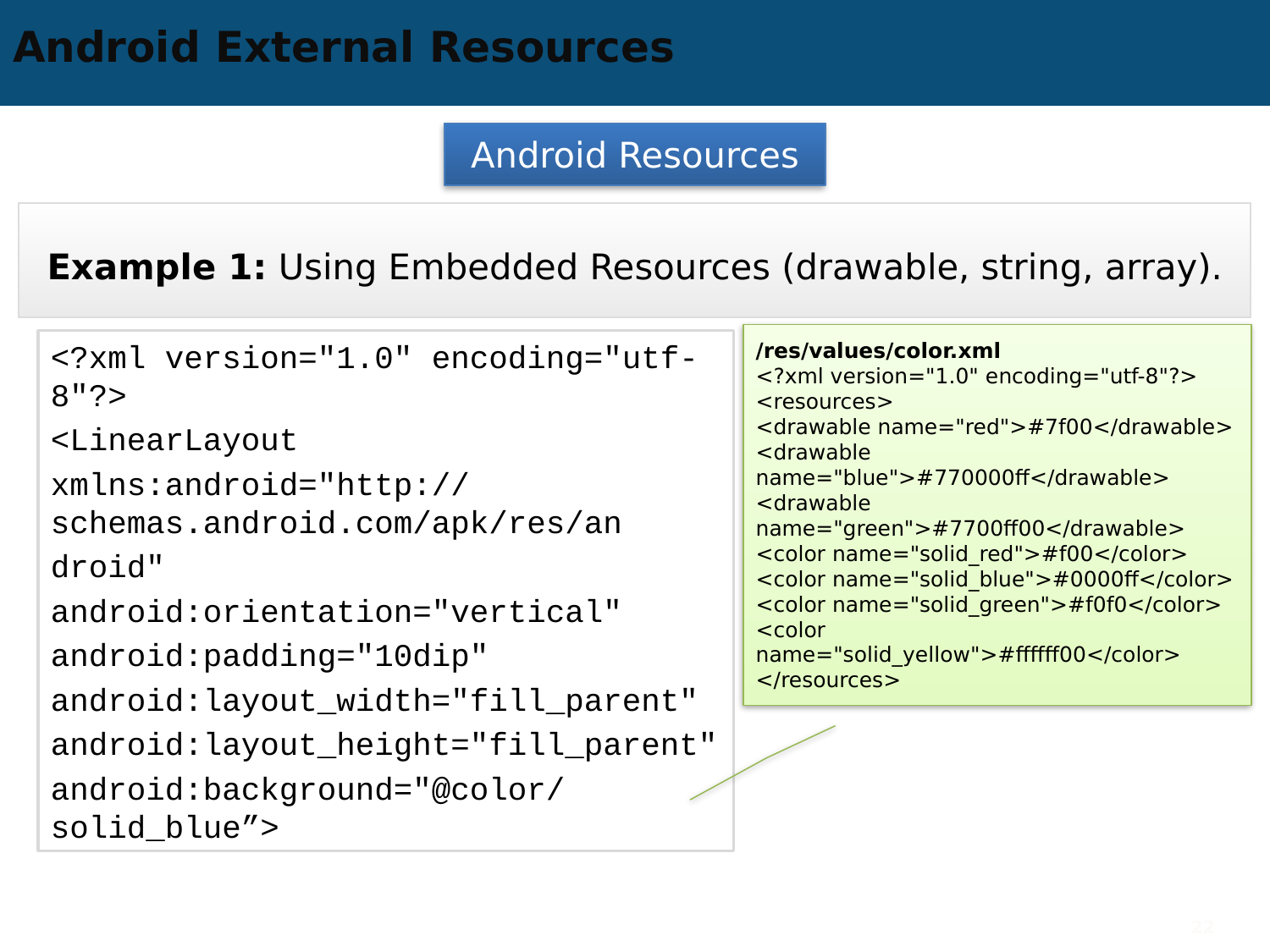

# Android External Resources
Android Resources
Example 1: Using Embedded Resources (drawable, string, array).
/res/values/color.xml
<?xml version="1.0" encoding="utf-8"?>
<resources>
<drawable name="red">#7f00</drawable>
<drawable name="blue">#770000ff</drawable>
<drawable name="green">#7700ff00</drawable>
<color name="solid_red">#f00</color>
<color name="solid_blue">#0000ff</color>
<color name="solid_green">#f0f0</color>
<color name="solid_yellow">#ffffff00</color>
</resources>
<?xml version="1.0" encoding="utf-8"?>
<LinearLayout
xmlns:android="http://schemas.android.com/apk/res/an
droid"
android:orientation="vertical"
android:padding="10dip"
android:layout_width="fill_parent"
android:layout_height="fill_parent"
android:background="@color/solid_blue”>